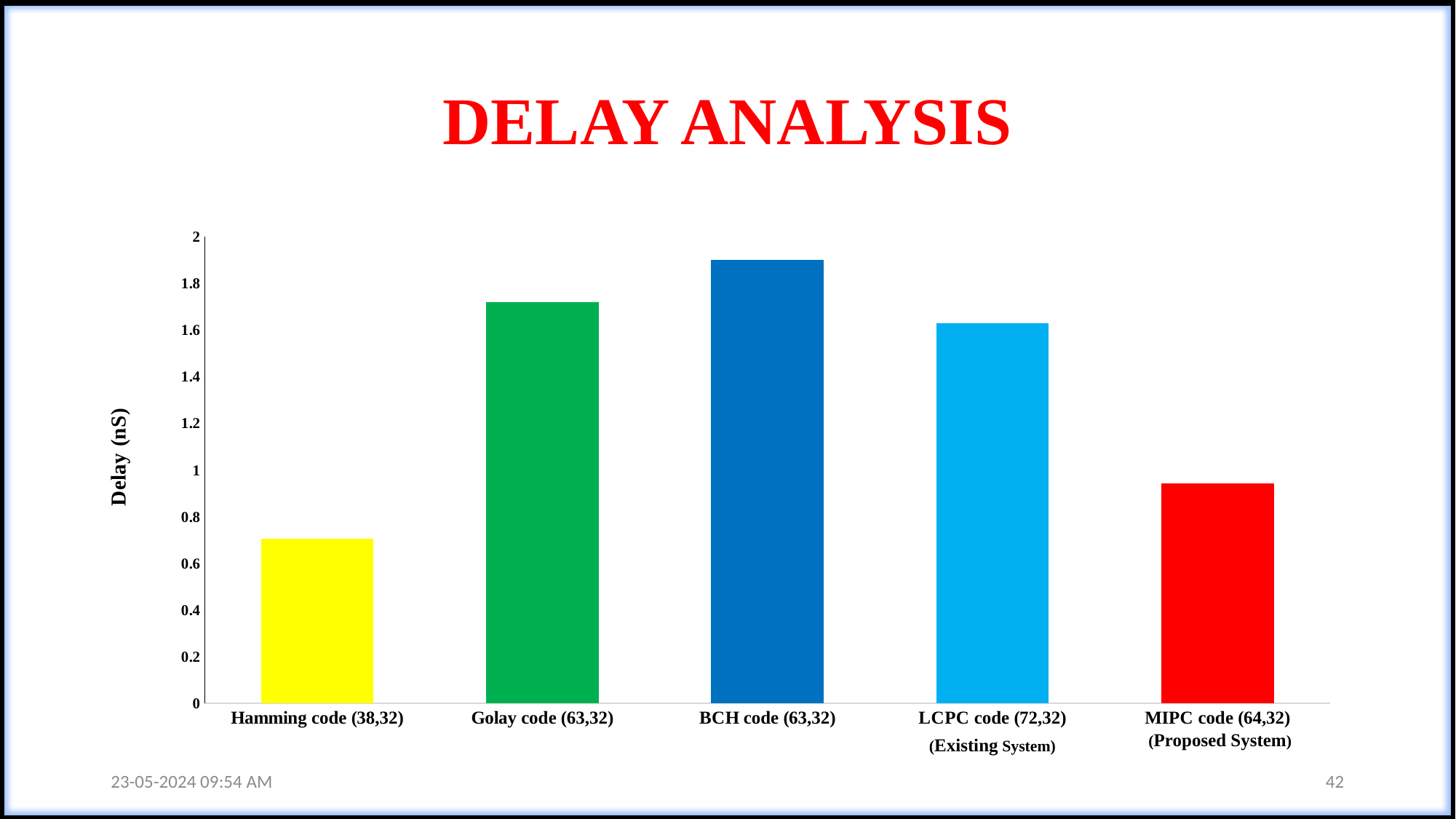

# DELAY ANALYSIS

### Chart

| Category | DELAY |
|---|---|
| Hamming code (38,32) | 0.705 |
| Golay code (63,32) | 1.72 |
| BCH code (63,32) | 1.9 |
| LCPC code (72,32) | 1.63 |
| MIPC code (64,32) | 0.943 |
(Proposed System)
(Existing System)
23-05-2024 09:54 AM
42